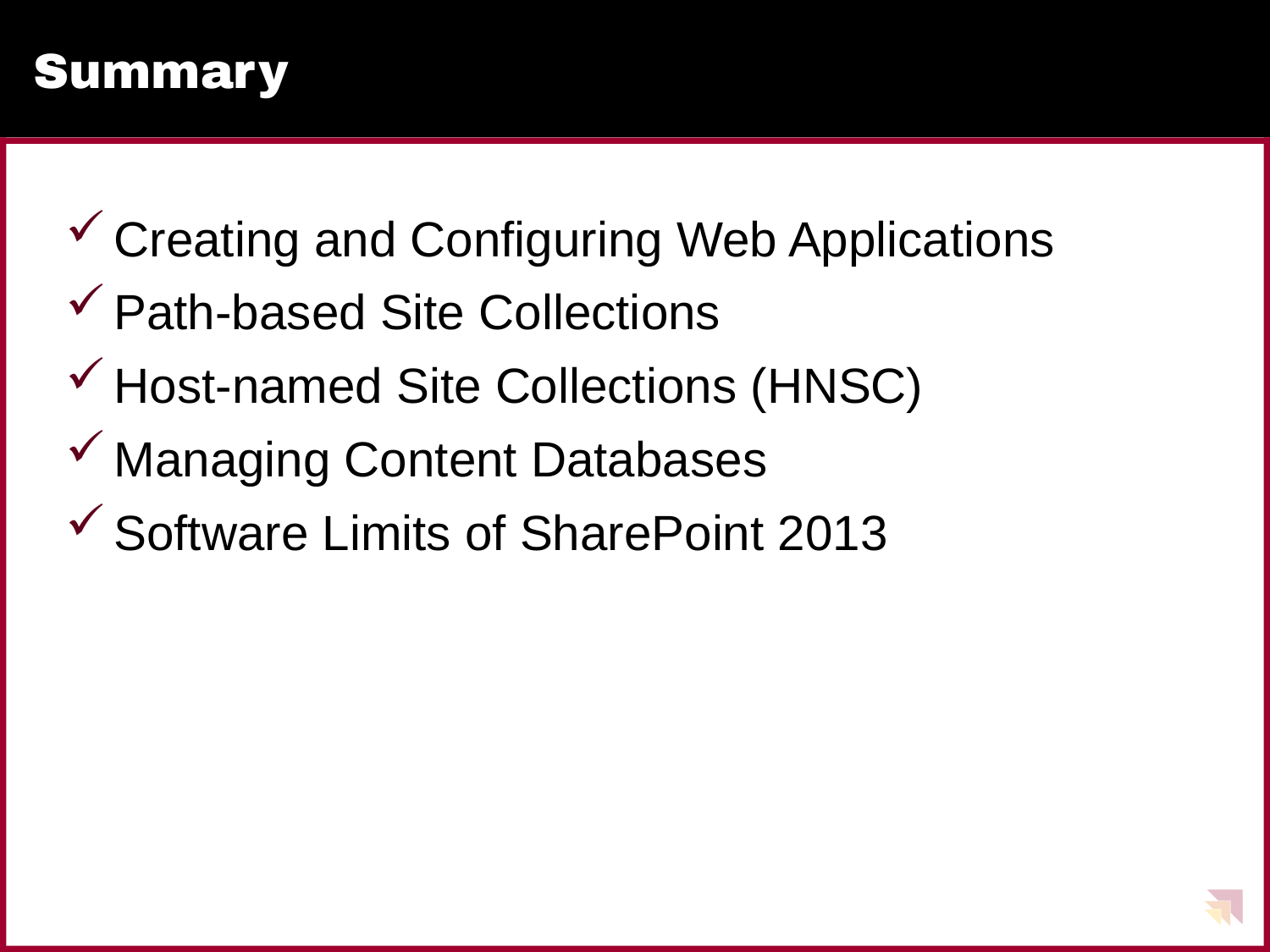

# Summary
Creating and Configuring Web Applications
Path-based Site Collections
Host-named Site Collections (HNSC)
Managing Content Databases
Software Limits of SharePoint 2013